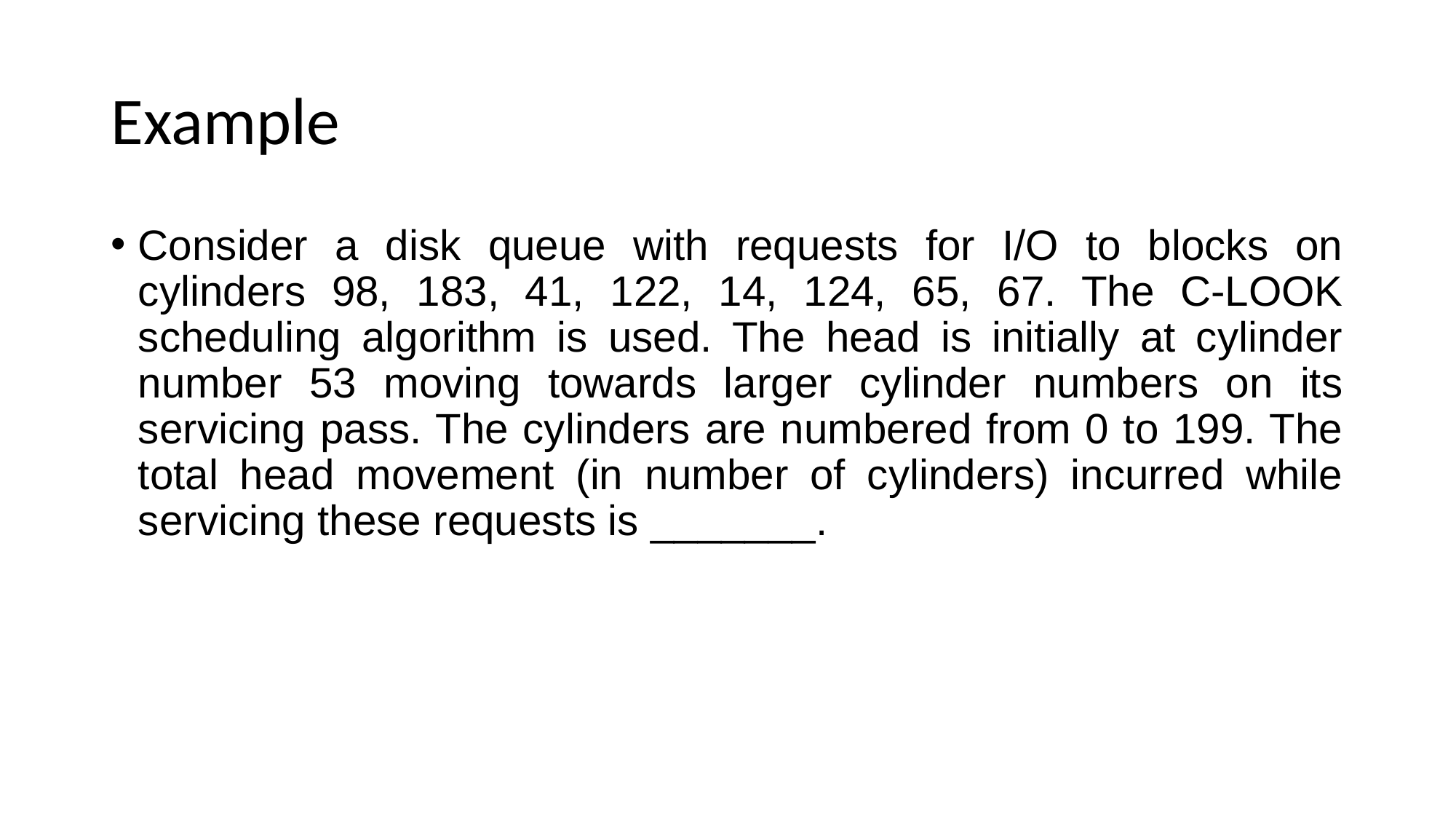

# Example
Consider a disk queue with requests for I/O to blocks on cylinders 98, 183, 41, 122, 14, 124, 65, 67. The C-LOOK scheduling algorithm is used. The head is initially at cylinder number 53 moving towards larger cylinder numbers on its servicing pass. The cylinders are numbered from 0 to 199. The total head movement (in number of cylinders) incurred while servicing these requests is _______.